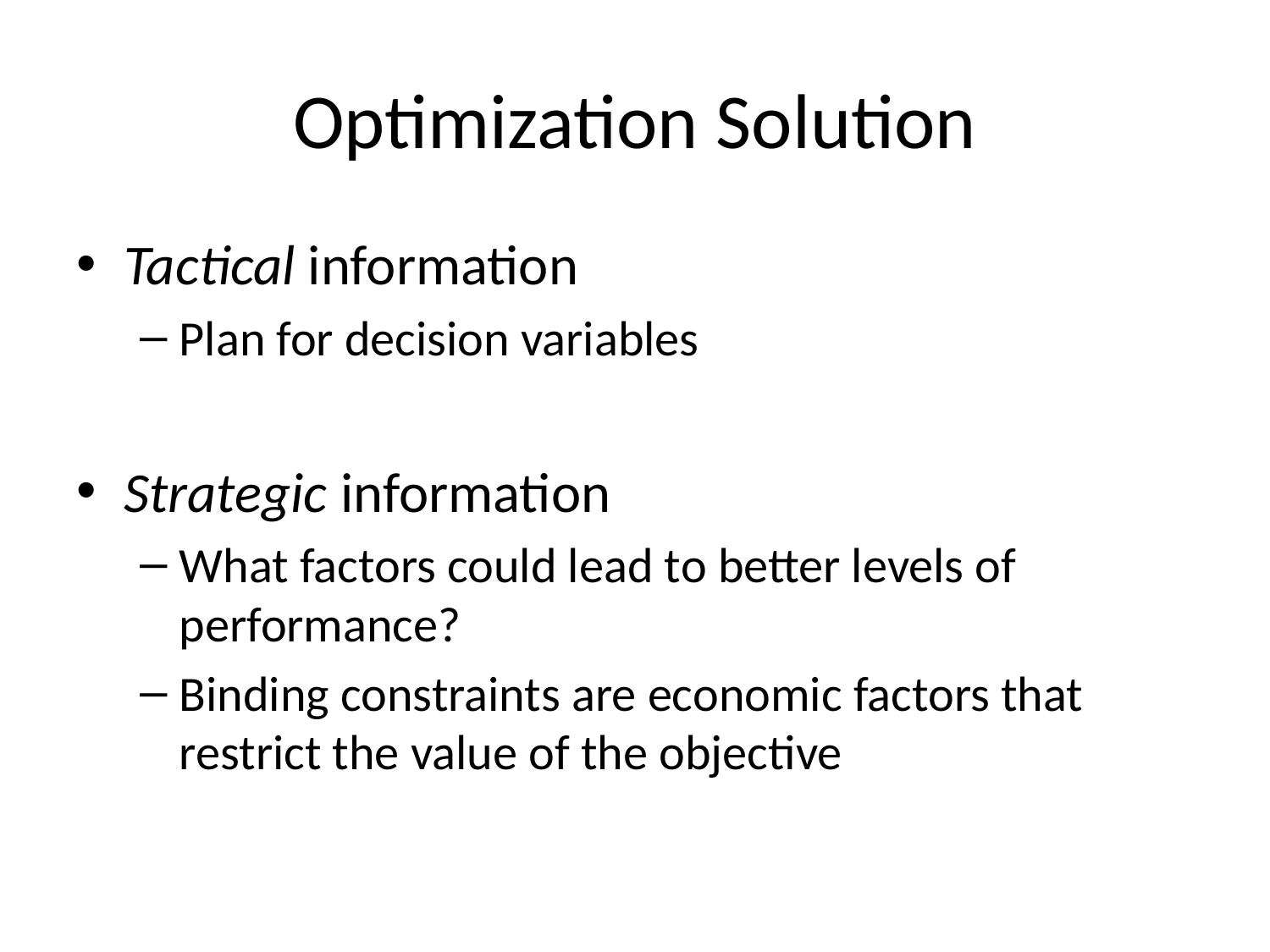

# Optimization Solution
Tactical information
Plan for decision variables

Strategic information
What factors could lead to better levels of performance?
Binding constraints are economic factors that restrict the value of the objective